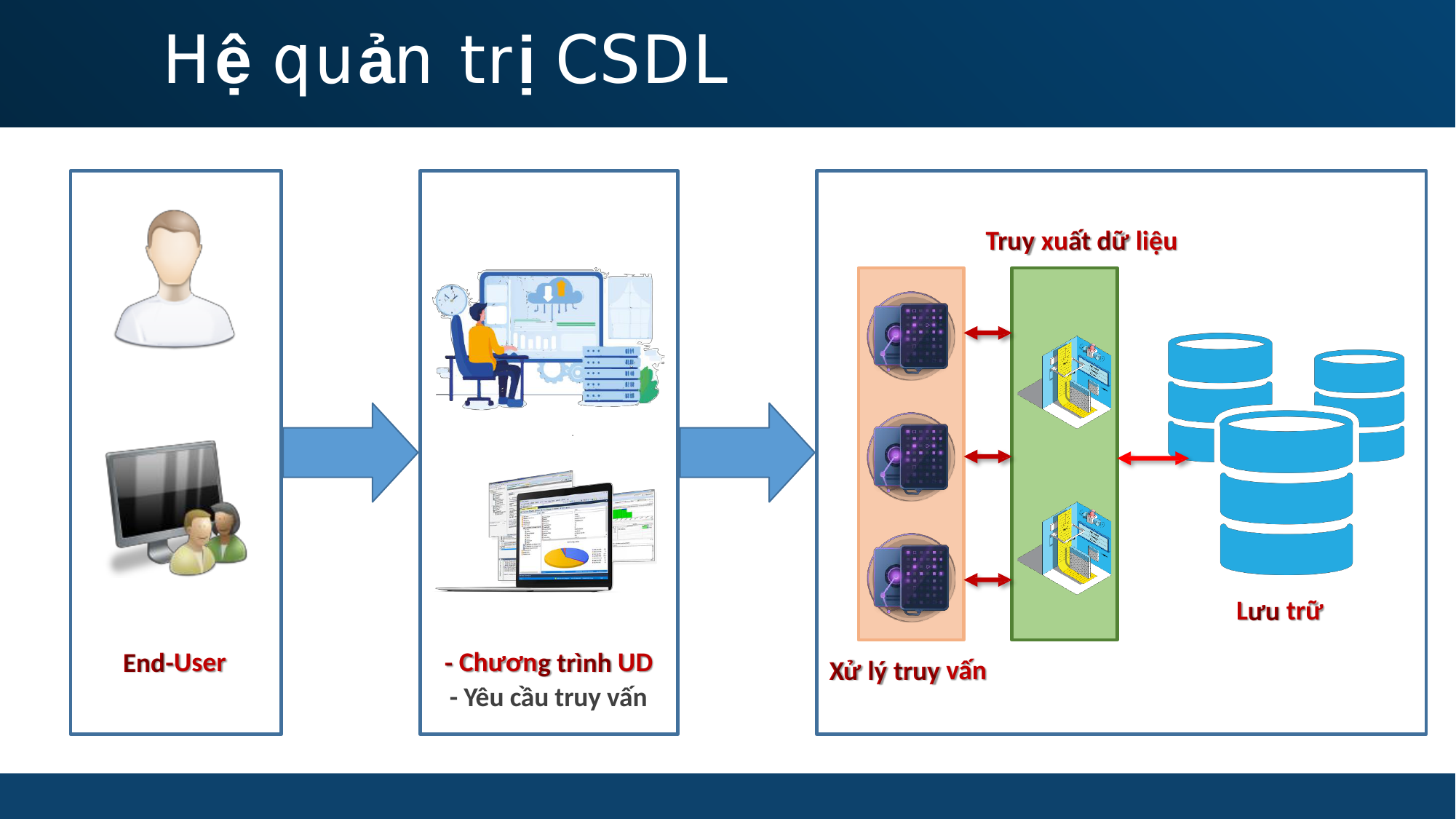

Hệ
quản
trị
CSDL

User

Chươn            UD
- Yêu cầu truy vấn

T      xu          liệu
L      trữ
vấn

ruy

ất

dữ

ưu

End

-

-

g

trình

Xử

lý

truy